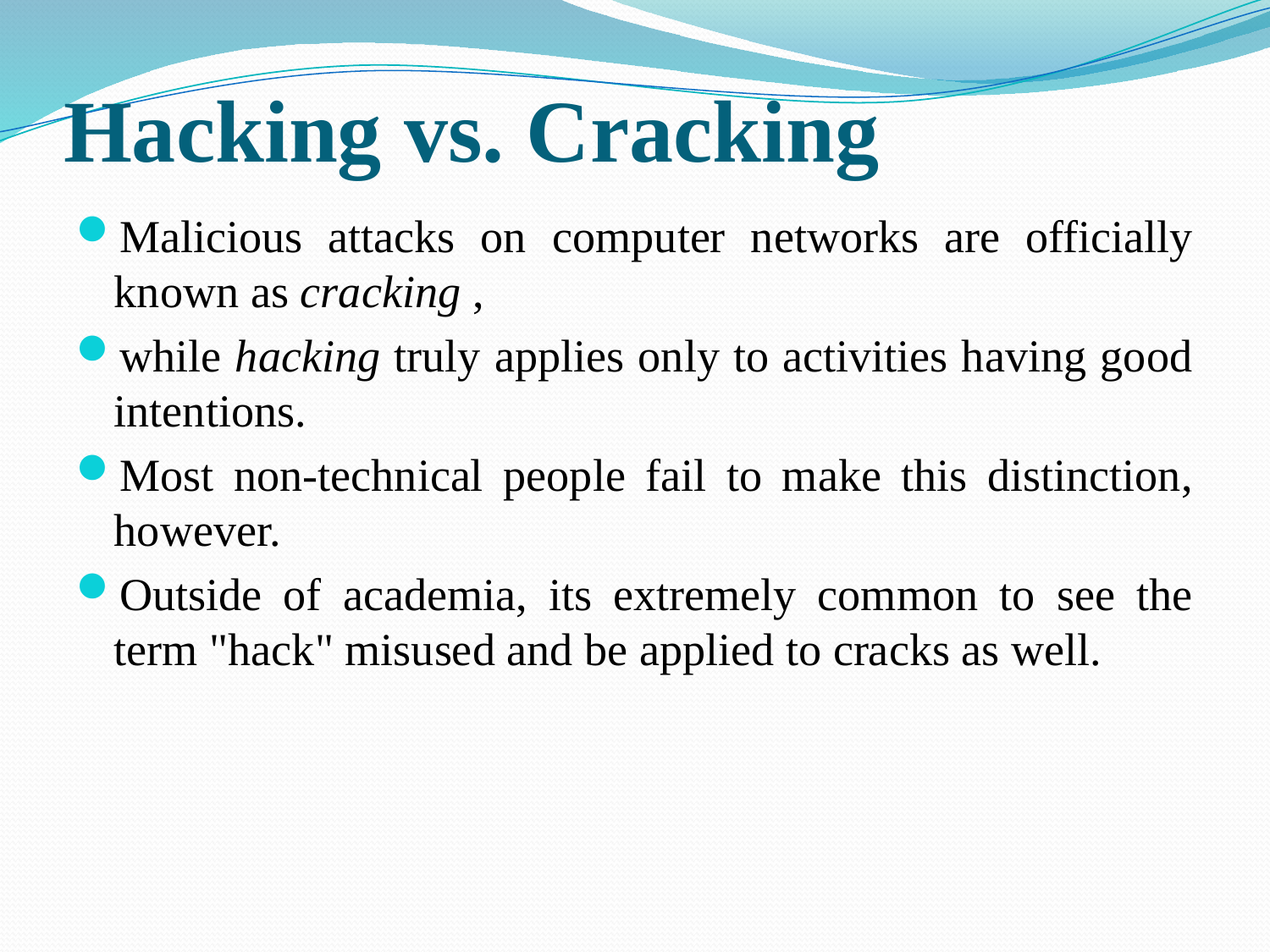

# Hacking vs. Cracking
Malicious attacks on computer networks are officially known as cracking ,
while hacking truly applies only to activities having good intentions.
Most non-technical people fail to make this distinction, however.
Outside of academia, its extremely common to see the term "hack" misused and be applied to cracks as well.